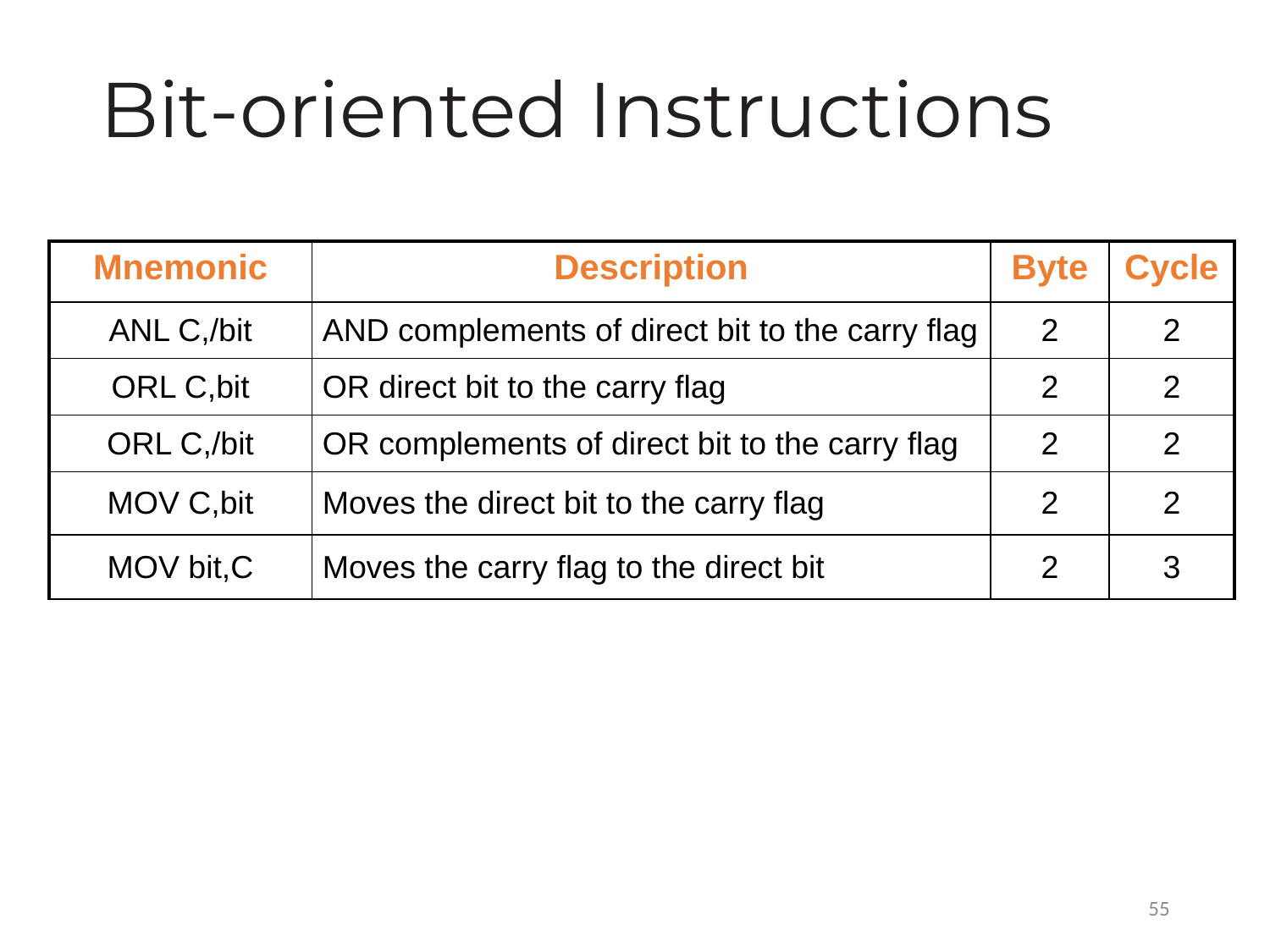

# Bit-oriented Instructions
| Mnemonic | Description | Byte | Cycle |
| --- | --- | --- | --- |
| ANL C,/bit | AND complements of direct bit to the carry flag | 2 | 2 |
| ORL C,bit | OR direct bit to the carry flag | 2 | 2 |
| ORL C,/bit | OR complements of direct bit to the carry flag | 2 | 2 |
| MOV C,bit | Moves the direct bit to the carry flag | 2 | 2 |
| MOV bit,C | Moves the carry flag to the direct bit | 2 | 3 |
55